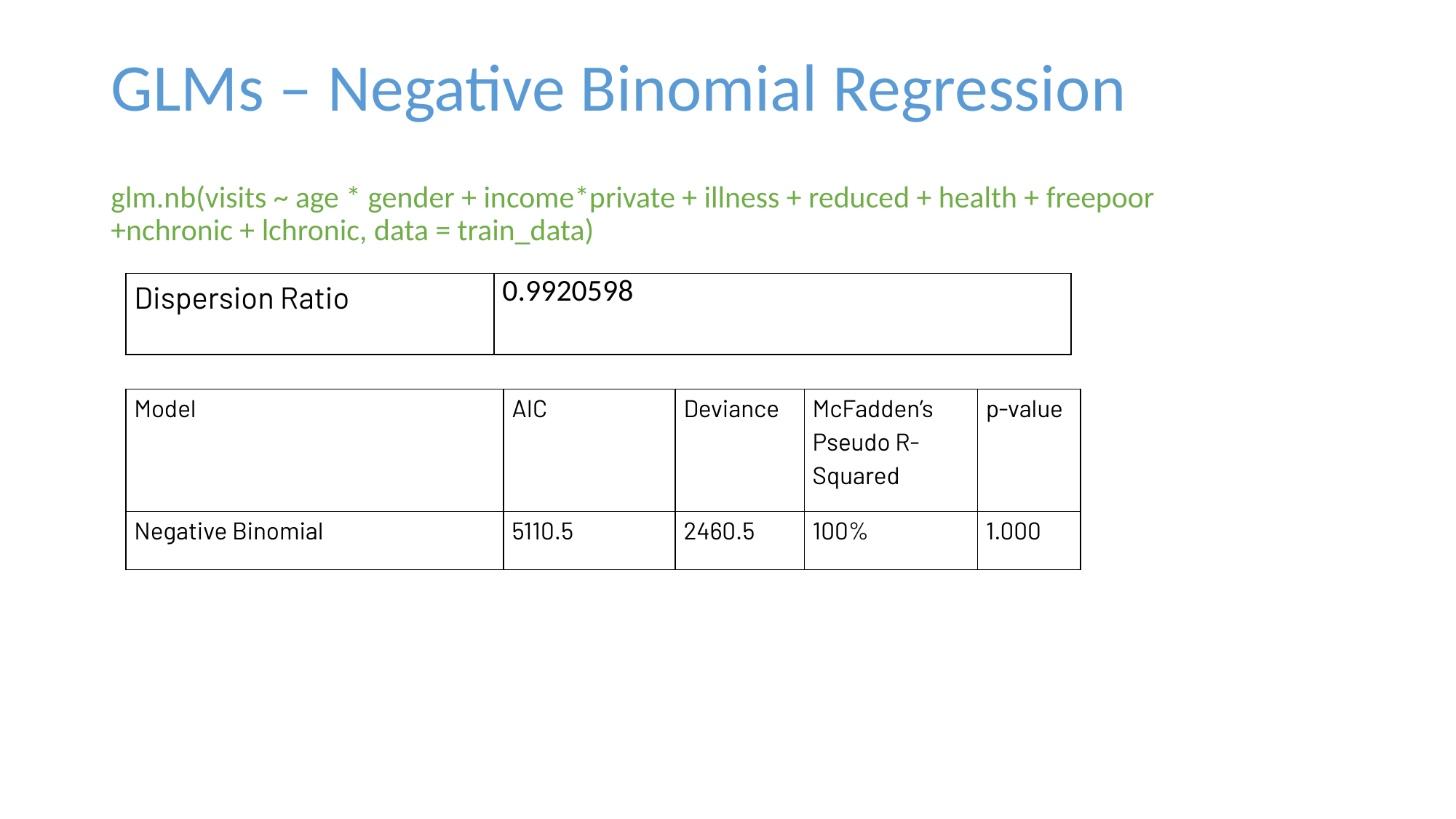

# GLMs – Negative Binomial Regression
glm.nb(visits ~ age * gender + income*private + illness + reduced + health + freepoor               +nchronic + lchronic, data = train_data)

| Dispersion Ratio | 0.9920598 |
| --- | --- |
| Model | AIC | Deviance | McFadden’s Pseudo R-Squared | p-value |
| --- | --- | --- | --- | --- |
| Negative Binomial | 5110.5 | 2460.5 | 100% | 1.000 |